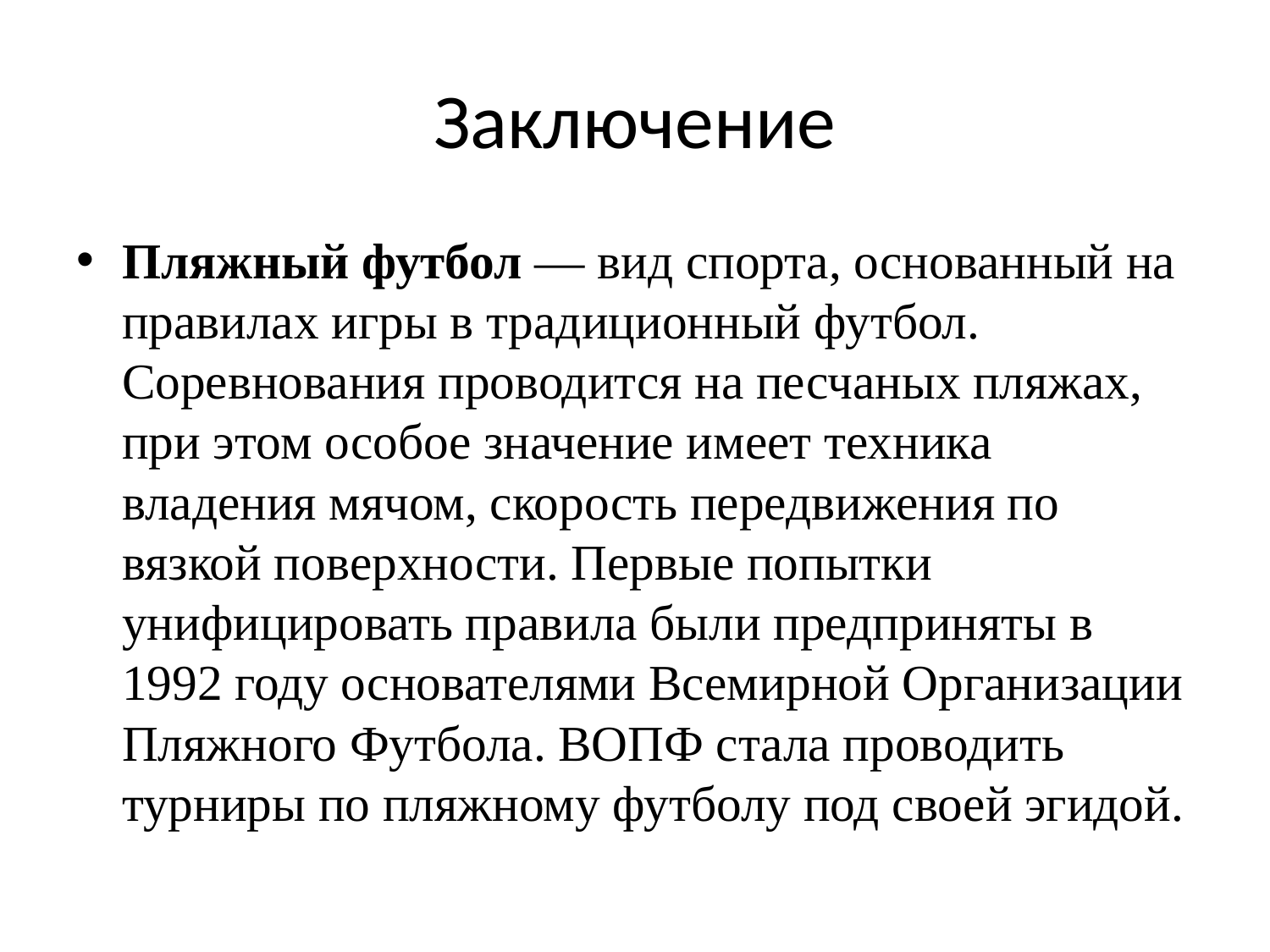

# Заключение
Пляжный футбол — вид спорта, основанный на правилах игры в традиционный футбол. Соревнования проводится на песчаных пляжах, при этом особое значение имеет техника владения мячом, скорость передвижения по вязкой поверхности. Первые попытки унифицировать правила были предприняты в 1992 году основателями Всемирной Организации Пляжного Футбола. ВОПФ стала проводить турниры по пляжному футболу под своей эгидой.